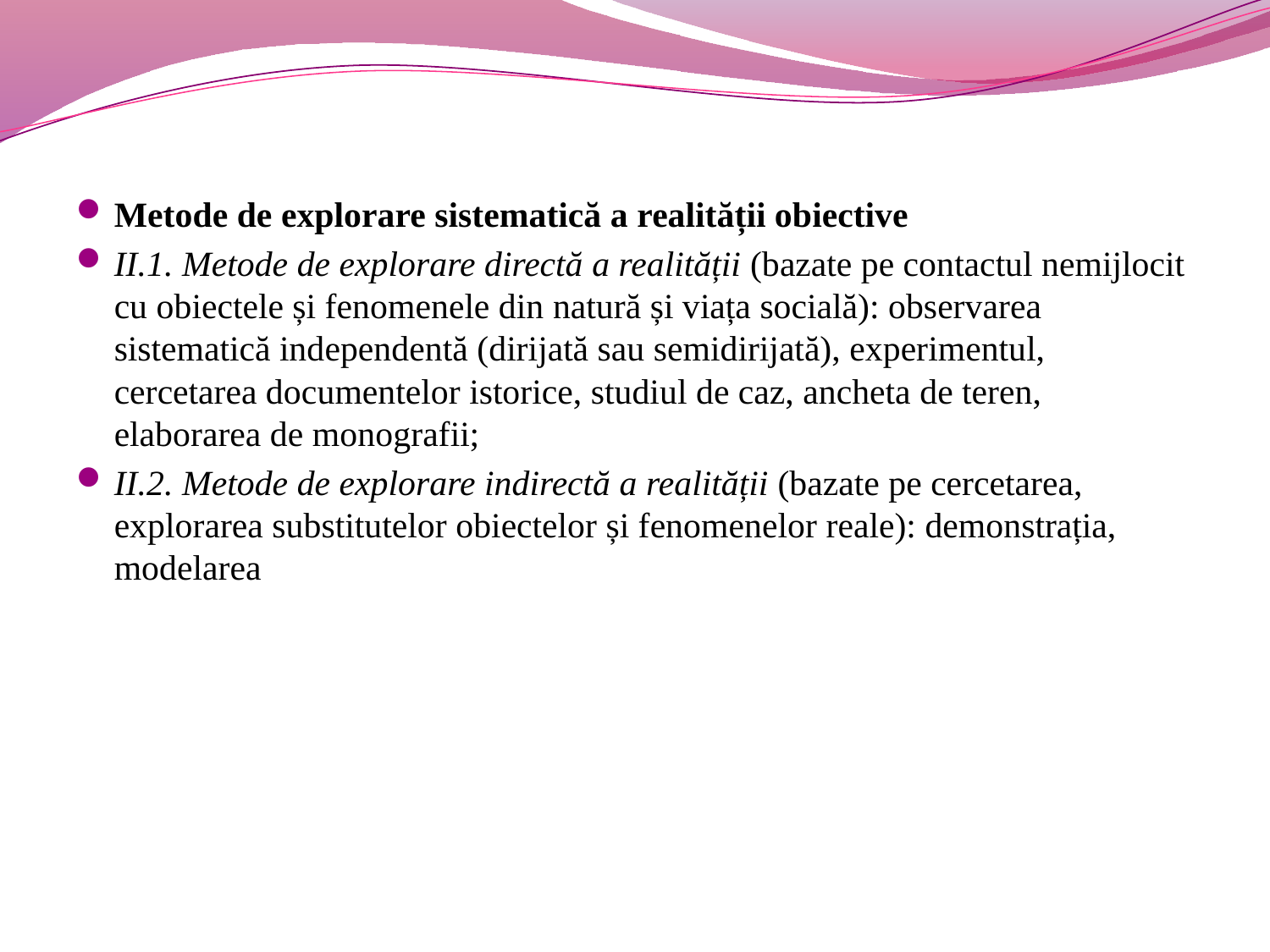

#

Metode de explorare sistematică a realității obiective
II.1. Metode de explorare directă a realității (bazate pe contactul nemijlocit cu obiectele și fenomenele din natură și viața socială): observarea sistematică independentă (dirijată sau semidirijată), experimentul, cercetarea documentelor istorice, studiul de caz, ancheta de teren, elaborarea de monografii;
II.2. Metode de explorare indirectă a realității (bazate pe cercetarea, explorarea substitutelor obiectelor și fenomenelor reale): demonstrația, modelarea